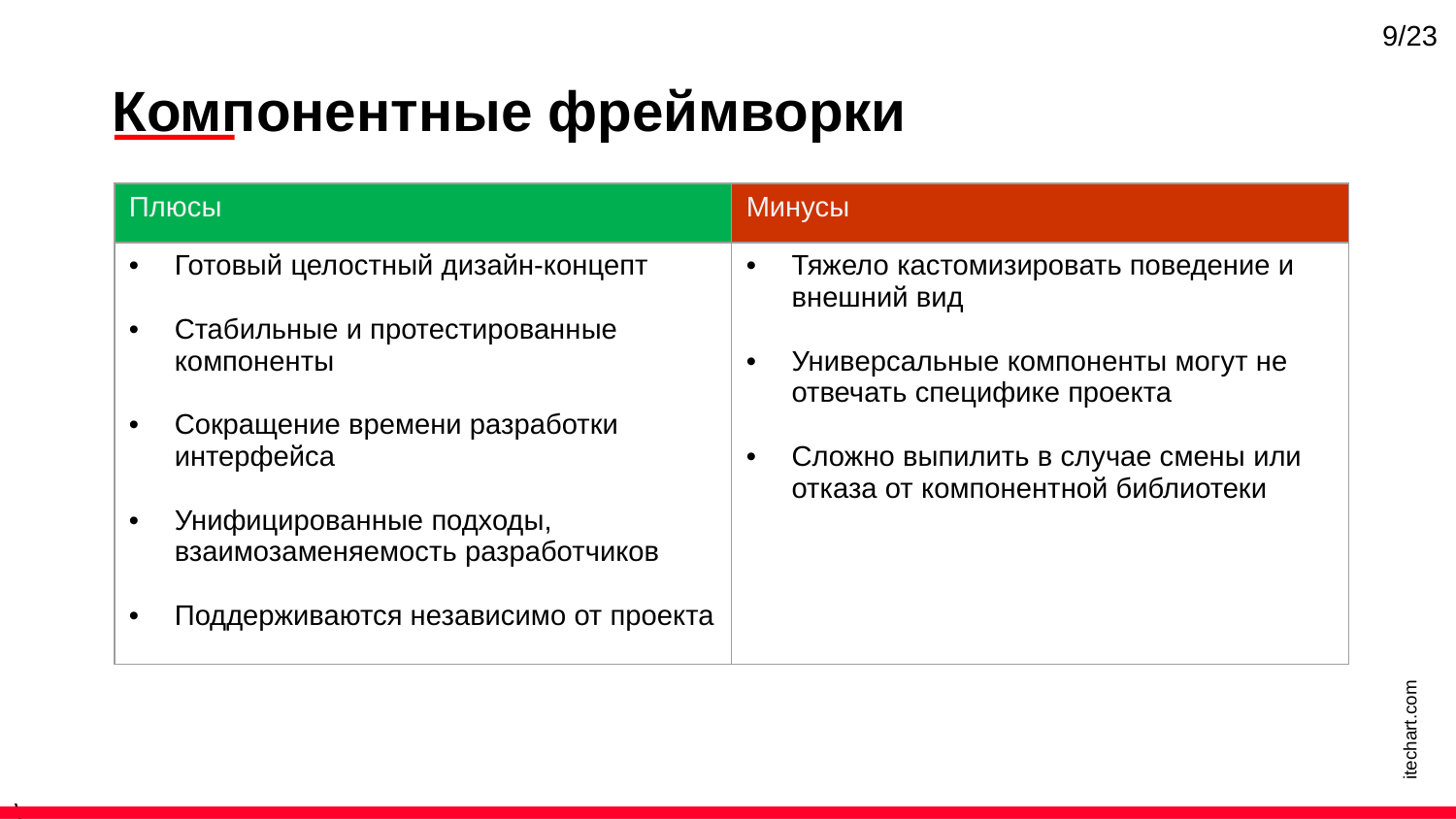

9/23
Компонентные фреймворки

| Плюсы | Минусы |
| --- | --- |
| Готовый целостный дизайн-концепт Стабильные и протестированные компоненты Сокращение времени разработки интерфейса Унифицированные подходы, взаимозаменяемость разработчиков Поддерживаются независимо от проекта | Тяжело кастомизировать поведение и внешний вид Универсальные компоненты могут не отвечать специфике проекта Сложно выпилить в случае смены или отказа от компонентной библиотеки |
itechart.com